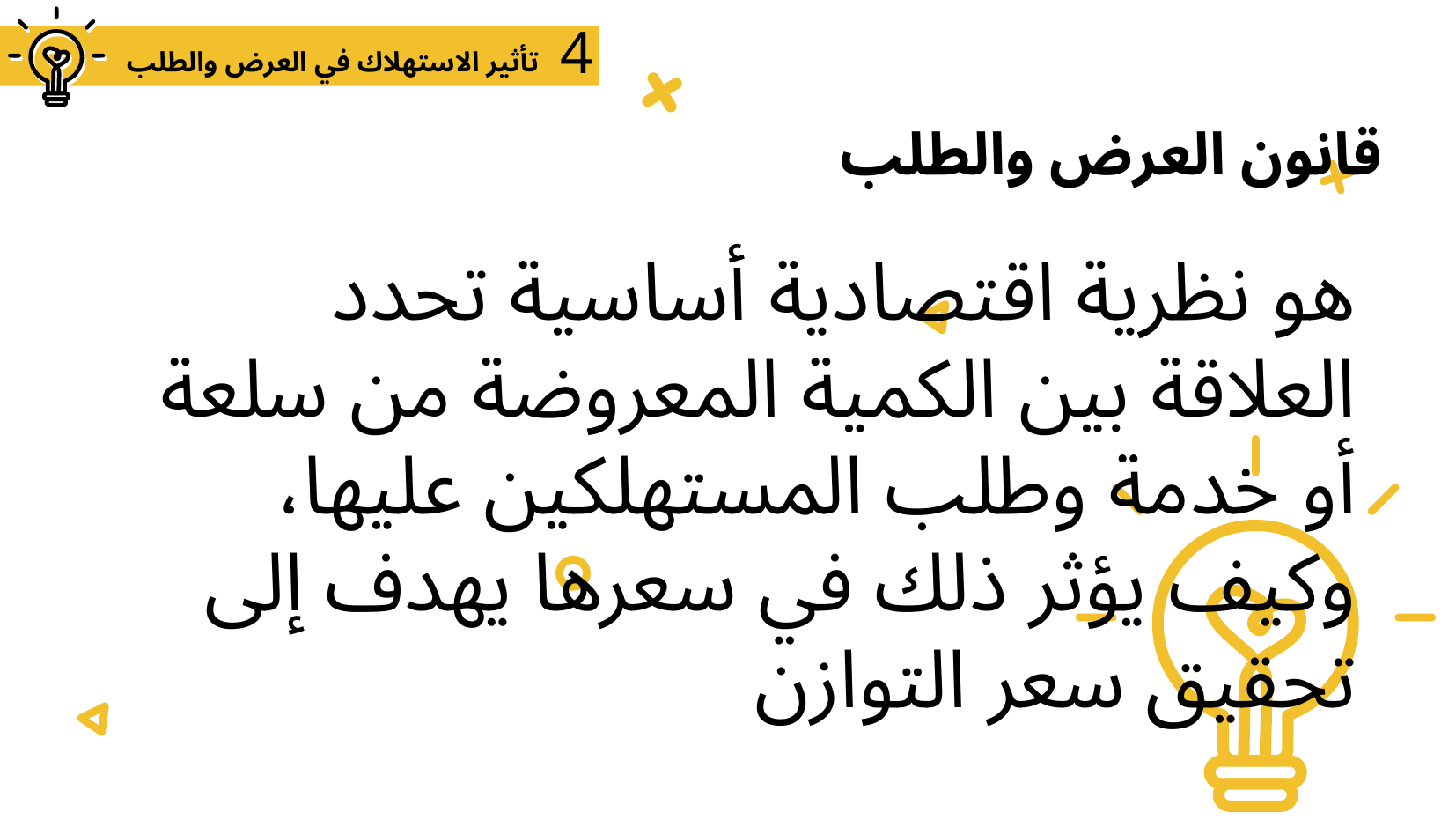

4
تأثير الاستهلاك في العرض والطلب
# قانون العرض والطلب
 هو نظرية اقتصادية أساسية تحدد العلاقة بين الكمية المعروضة من سلعة أو خدمة وطلب المستهلكين عليها، وكيف يؤثر ذلك في سعرها يهدف إلى تحقيق سعر التوازن